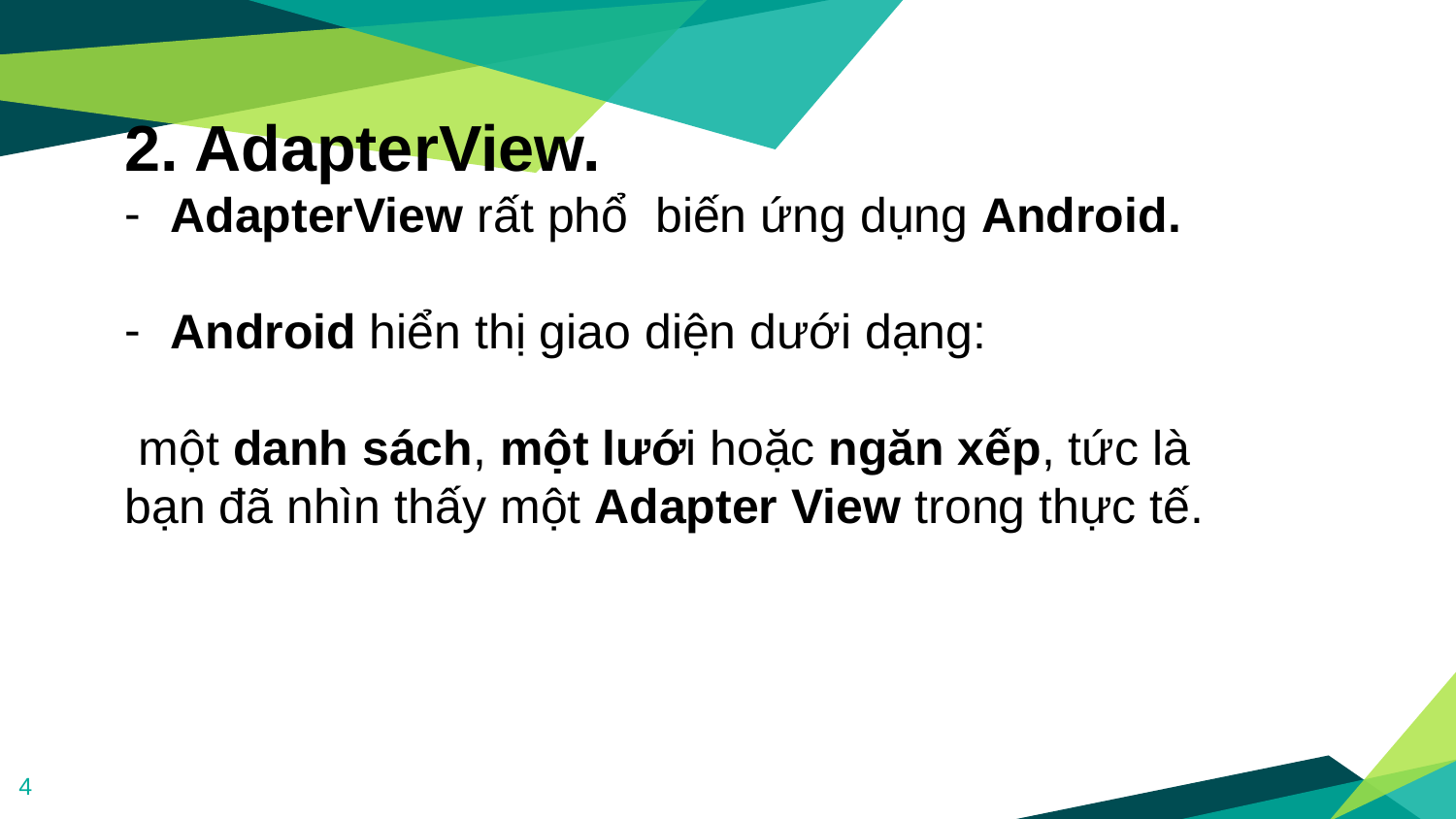

2. AdapterView.
AdapterView rất phổ  biến ứng dụng Android.

Android hiển thị giao diện dưới dạng:

 một danh sách, một lưới hoặc ngăn xếp, tức là bạn đã nhìn thấy một Adapter View trong thực tế.

4